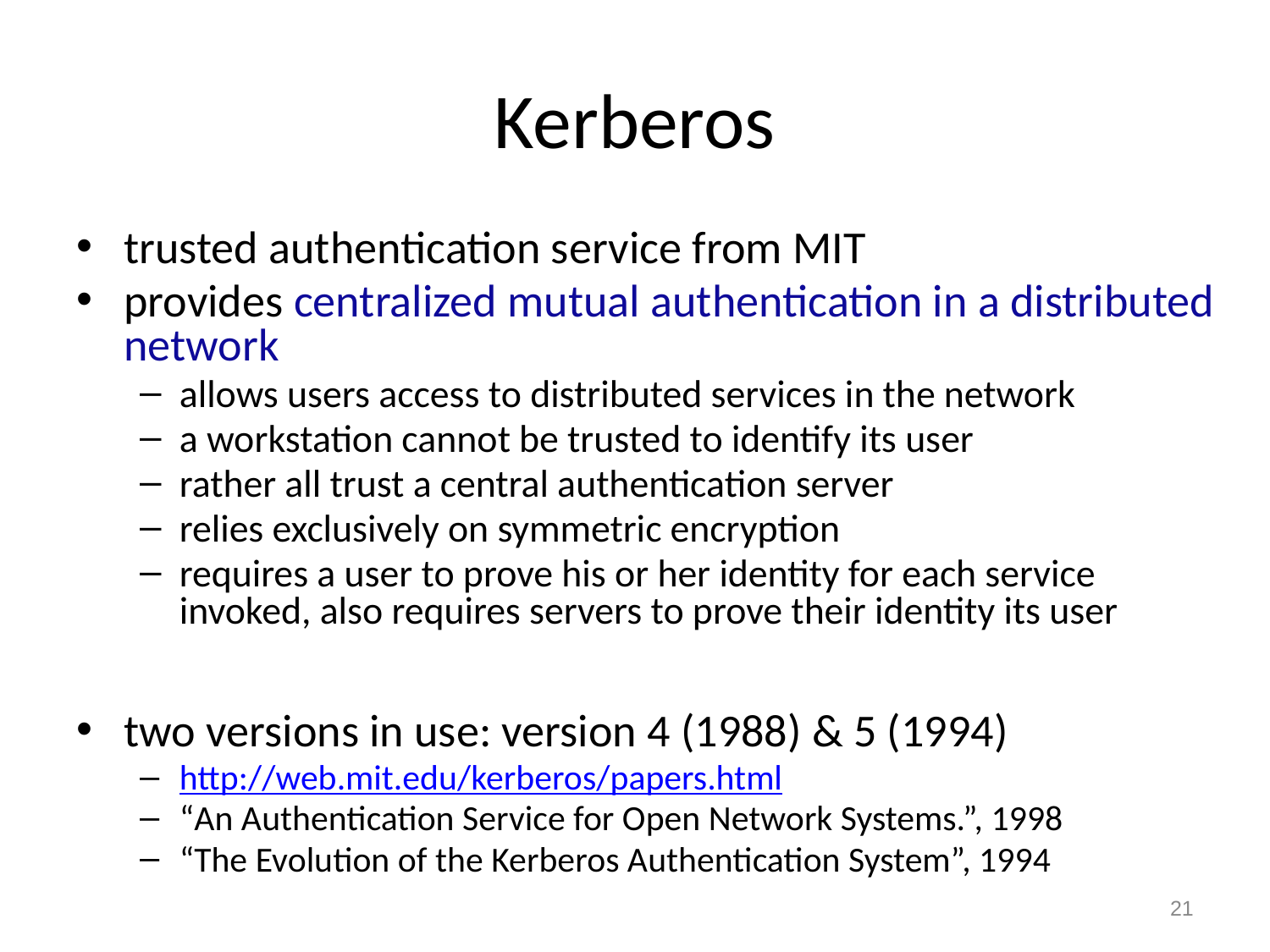

# Kerberos
trusted authentication service from MIT
provides centralized mutual authentication in a distributed network
allows users access to distributed services in the network
a workstation cannot be trusted to identify its user
rather all trust a central authentication server
relies exclusively on symmetric encryption
requires a user to prove his or her identity for each service invoked, also requires servers to prove their identity its user

two versions in use: version 4 (1988) & 5 (1994)
http://web.mit.edu/kerberos/papers.html
“An Authentication Service for Open Network Systems.”, 1998
“The Evolution of the Kerberos Authentication System”, 1994
21